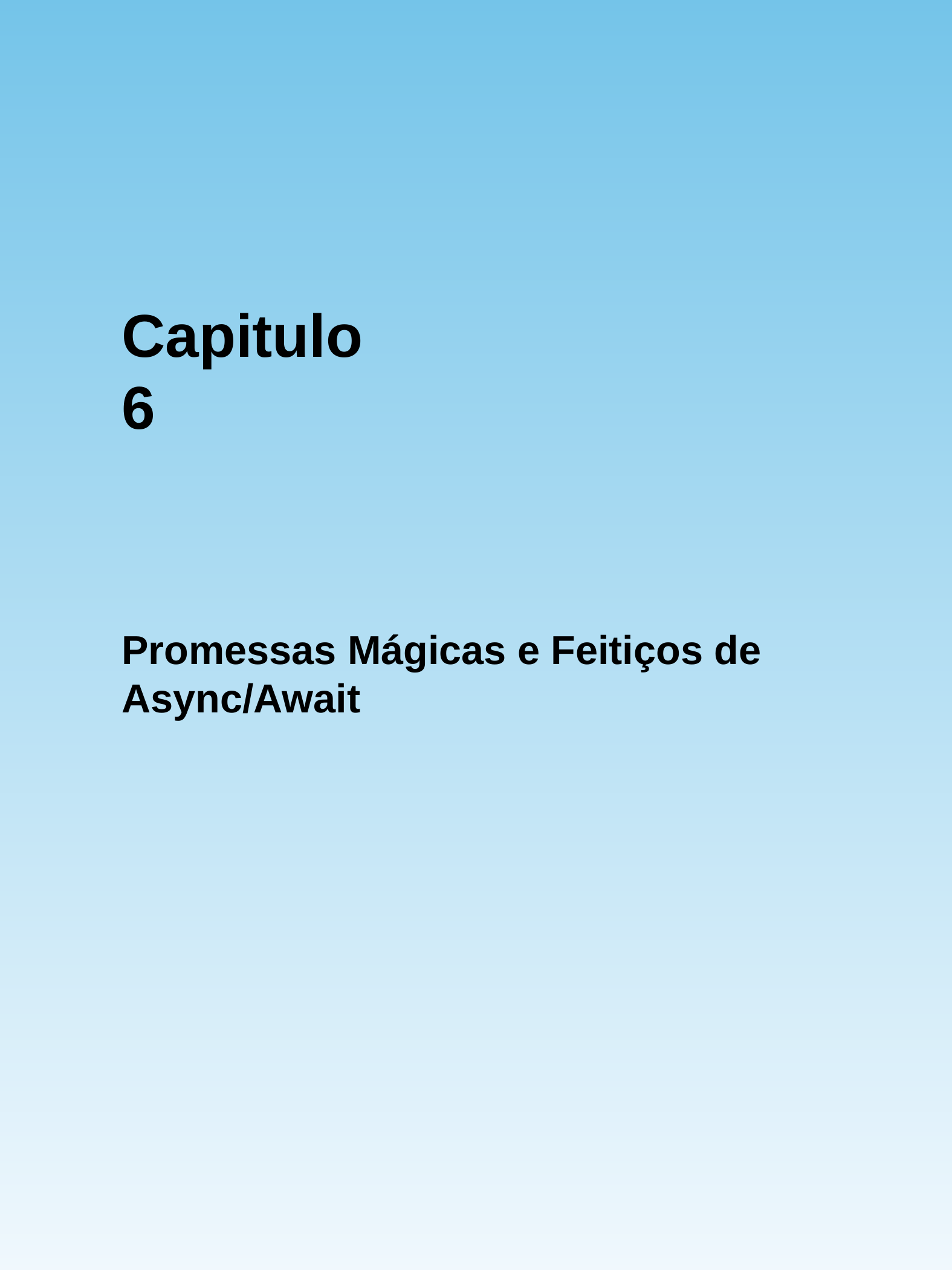

Capitulo 6

Promessas Mágicas e Feitiços de Async/Await